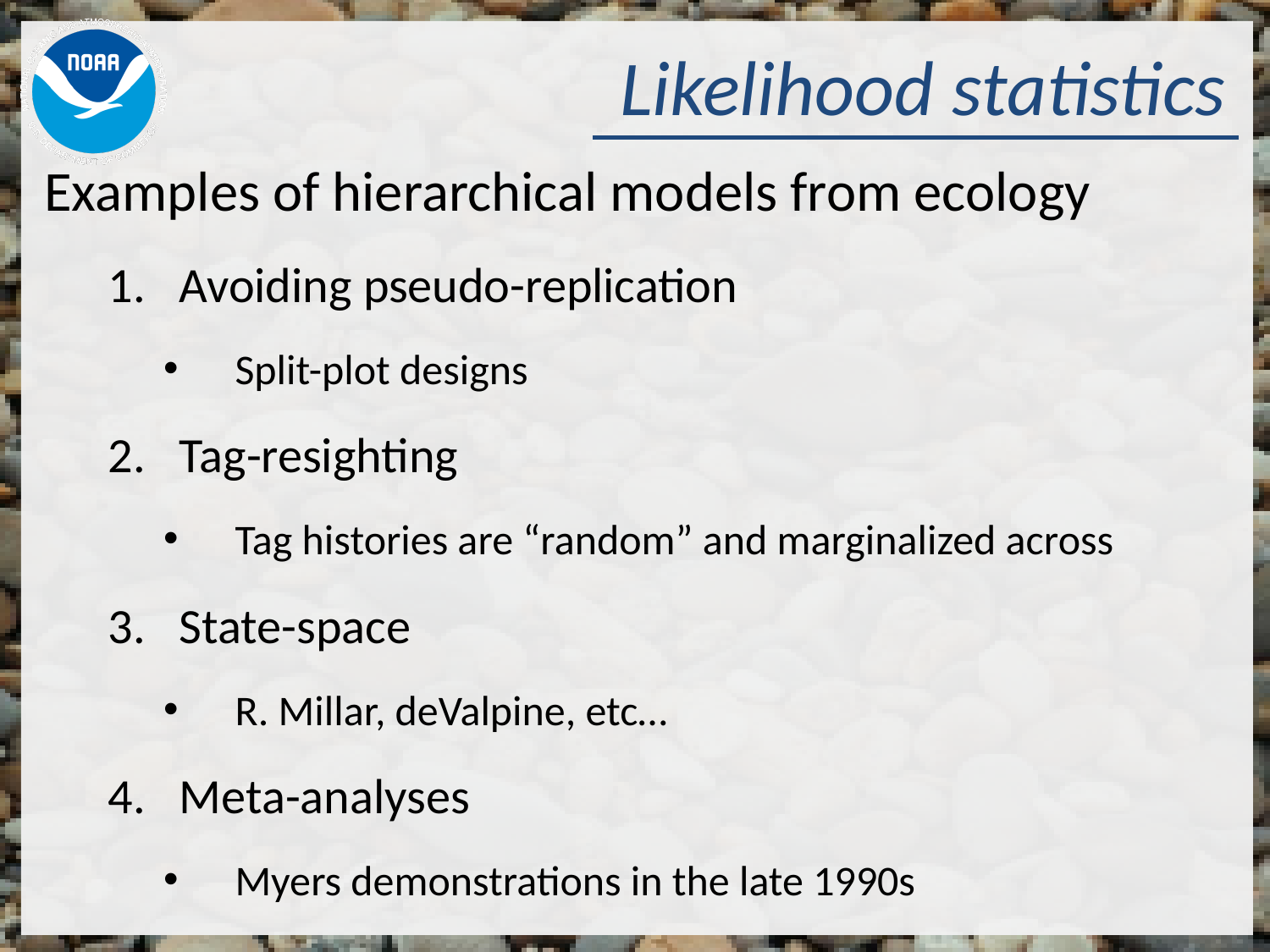

# Likelihood statistics
Examples of hierarchical models from ecology
Avoiding pseudo-replication
Split-plot designs
Tag-resighting
Tag histories are “random” and marginalized across
State-space
R. Millar, deValpine, etc…
Meta-analyses
Myers demonstrations in the late 1990s